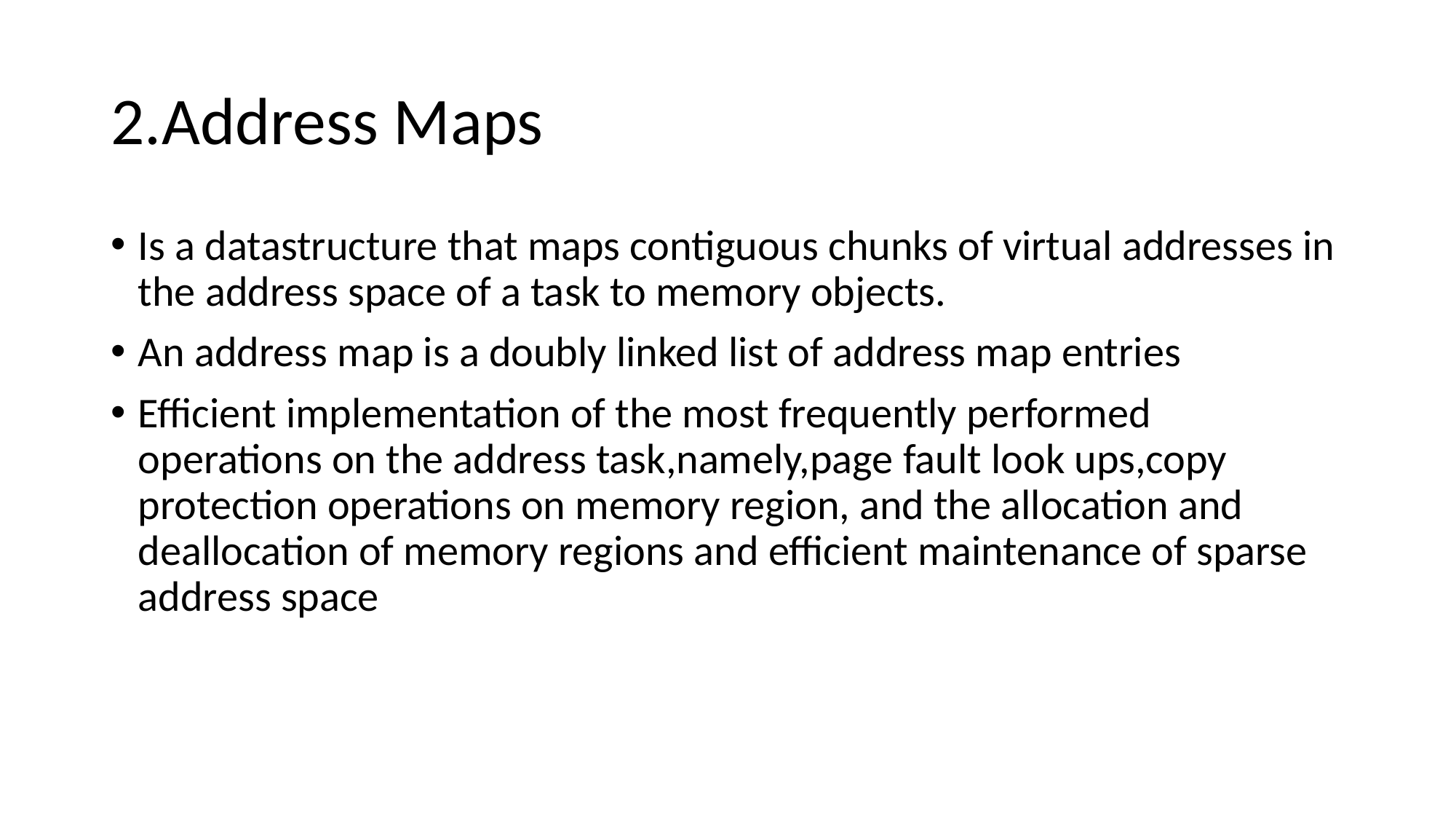

# 2.Address Maps
Is a datastructure that maps contiguous chunks of virtual addresses in the address space of a task to memory objects.
An address map is a doubly linked list of address map entries
Efficient implementation of the most frequently performed operations on the address task,namely,page fault look ups,copy protection operations on memory region, and the allocation and deallocation of memory regions and efficient maintenance of sparse address space